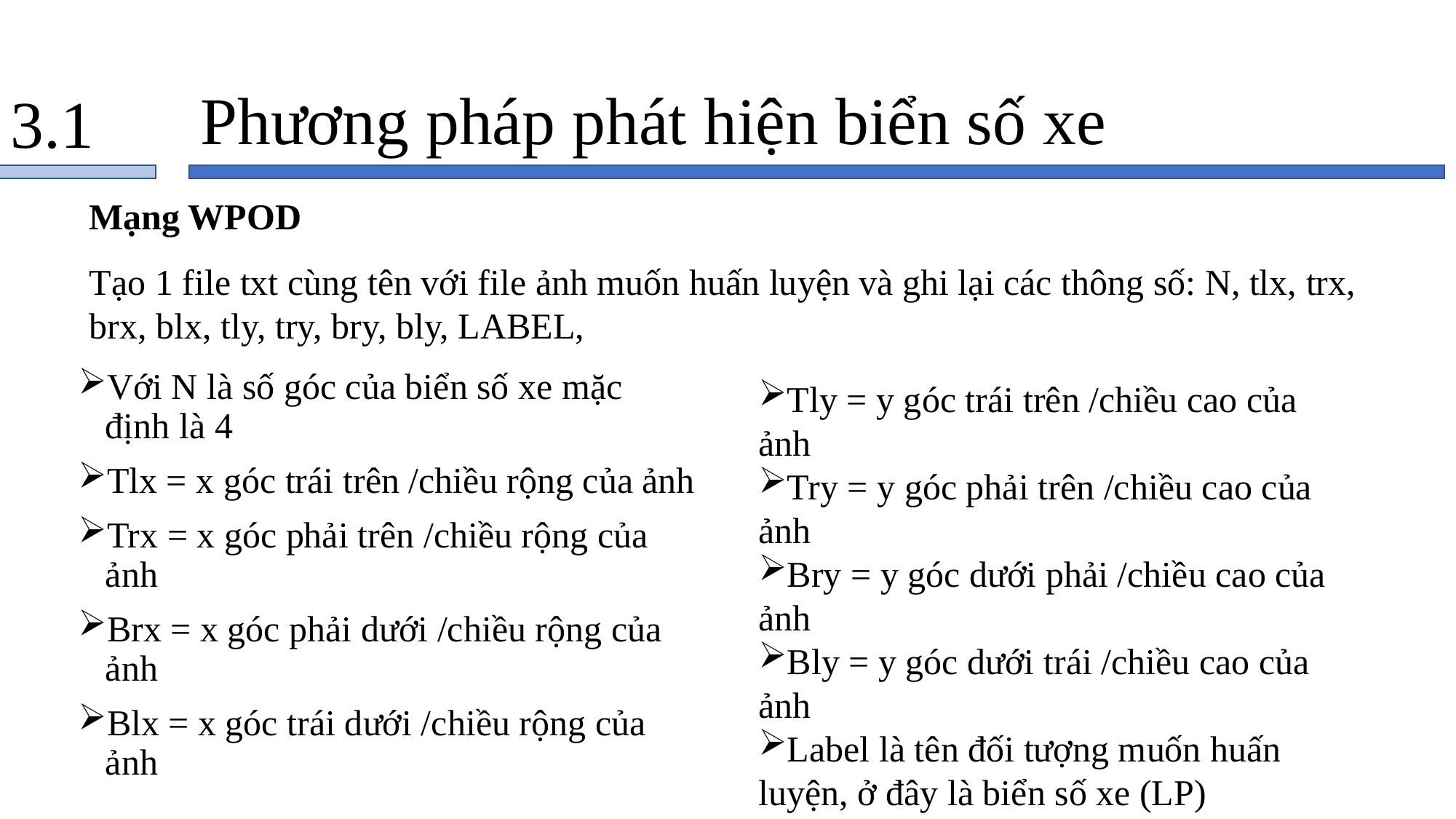

# Phương pháp phát hiện biển số xe
3.1

Mạng WPOD
Tạo 1 file txt cùng tên với file ảnh muốn huấn luyện và ghi lại các thông số: N, tlx, trx, brx, blx, tly, try, bry, bly, LABEL,
Với N là số góc của biển số xe mặc định là 4
Tlx = x góc trái trên /chiều rộng của ảnh
Trx = x góc phải trên /chiều rộng của ảnh
Brx = x góc phải dưới /chiều rộng của ảnh
Blx = x góc trái dưới /chiều rộng của ảnh
Tly = y góc trái trên /chiều cao của ảnh
Try = y góc phải trên /chiều cao của ảnh
Bry = y góc dưới phải /chiều cao của ảnh
Bly = y góc dưới trái /chiều cao của ảnh
Label là tên đối tượng muốn huấn luyện, ở đây là biển số xe (LP)